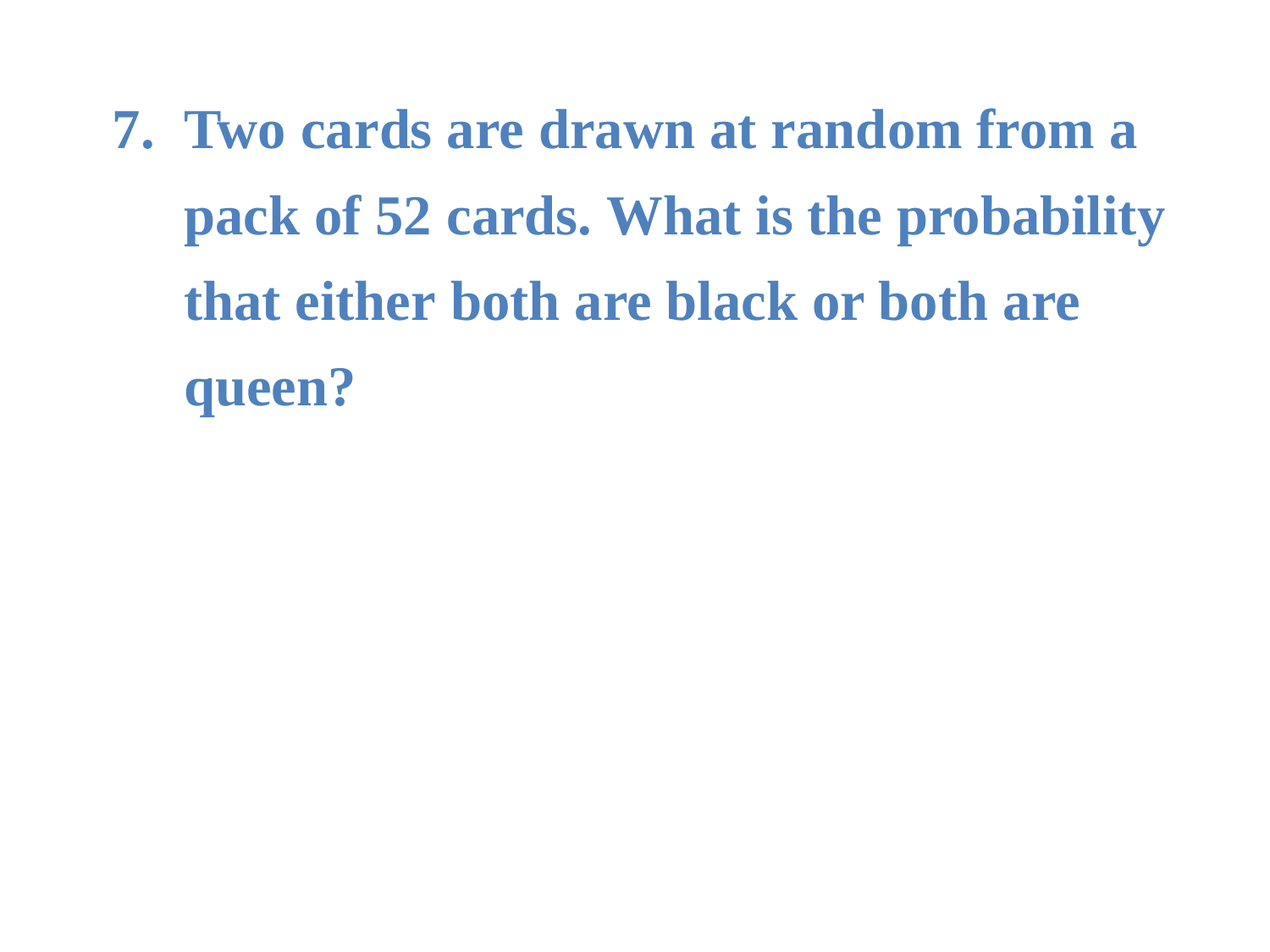

# Two cards are drawn at random from a pack of 52 cards. What is the probability that either both are black or both are queen?